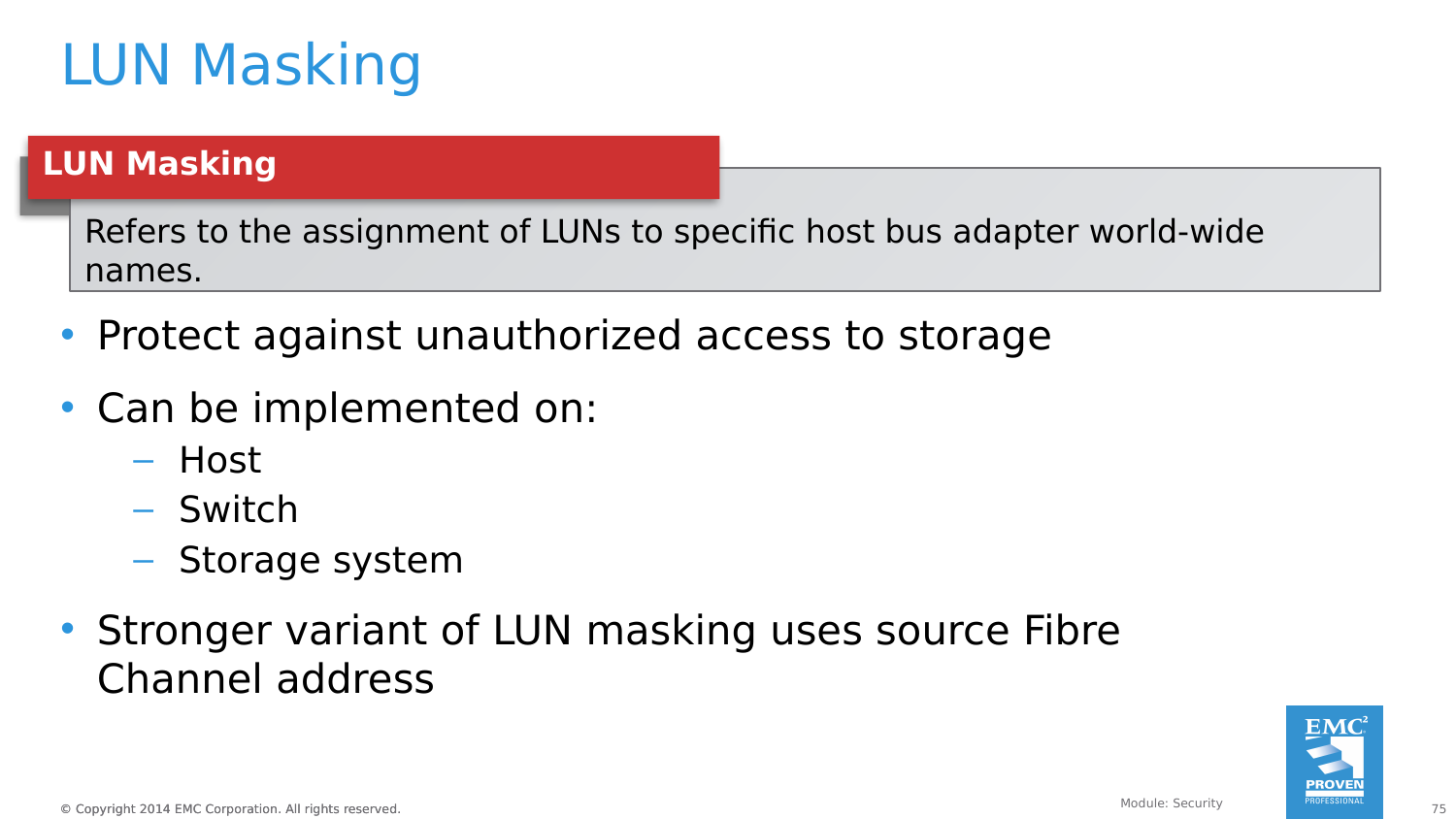

# LUN Masking
LUN Masking
Refers to the assignment of LUNs to specific host bus adapter world-wide names.

Protect against unauthorized access to storage
Can be implemented on:
Host
Switch
Storage system
Stronger variant of LUN masking uses source Fibre Channel address
Module: Security